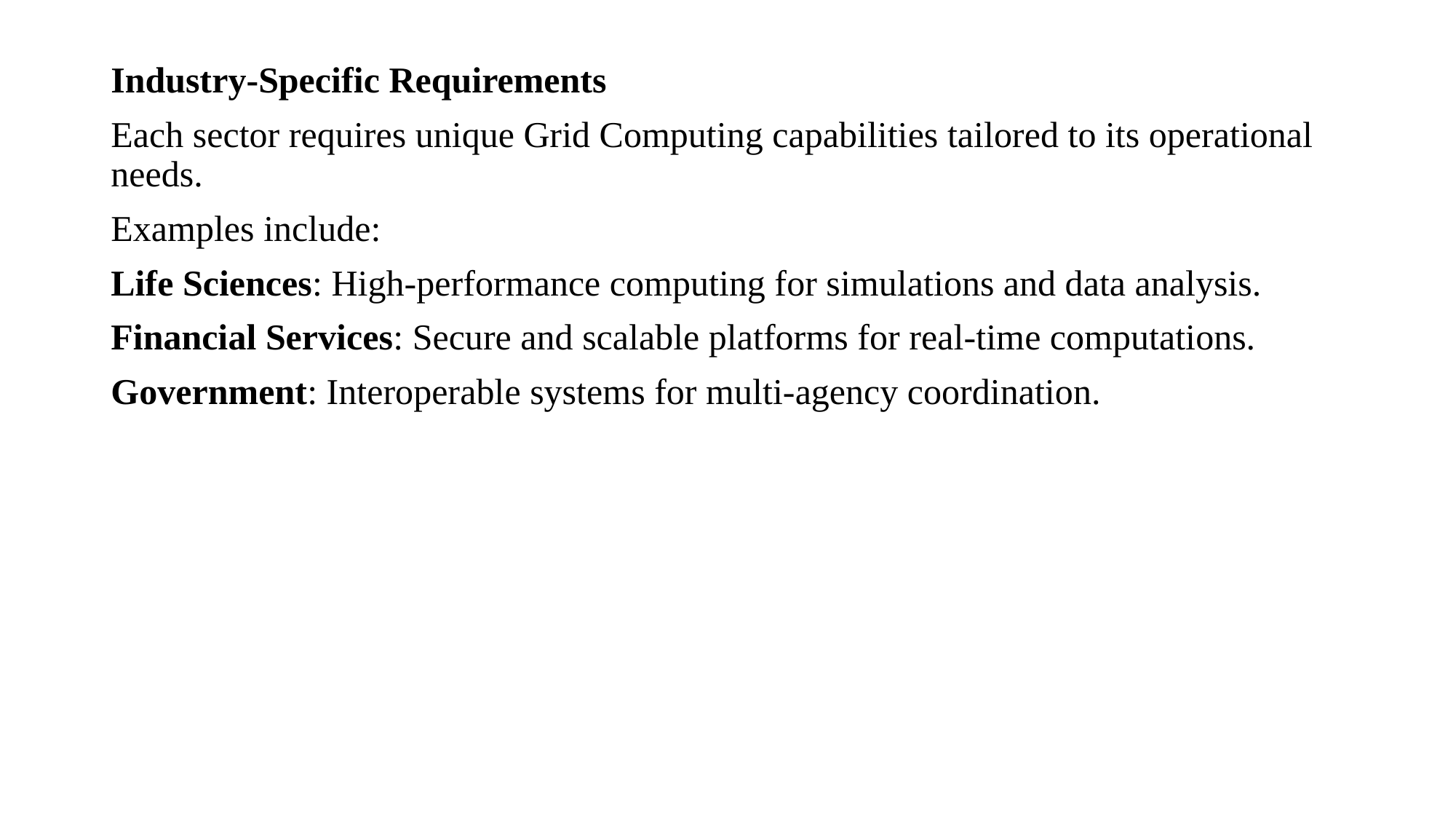

Industry-Specific Requirements
Each sector requires unique Grid Computing capabilities tailored to its operational needs.
Examples include:
Life Sciences: High-performance computing for simulations and data analysis.
Financial Services: Secure and scalable platforms for real-time computations.
Government: Interoperable systems for multi-agency coordination.